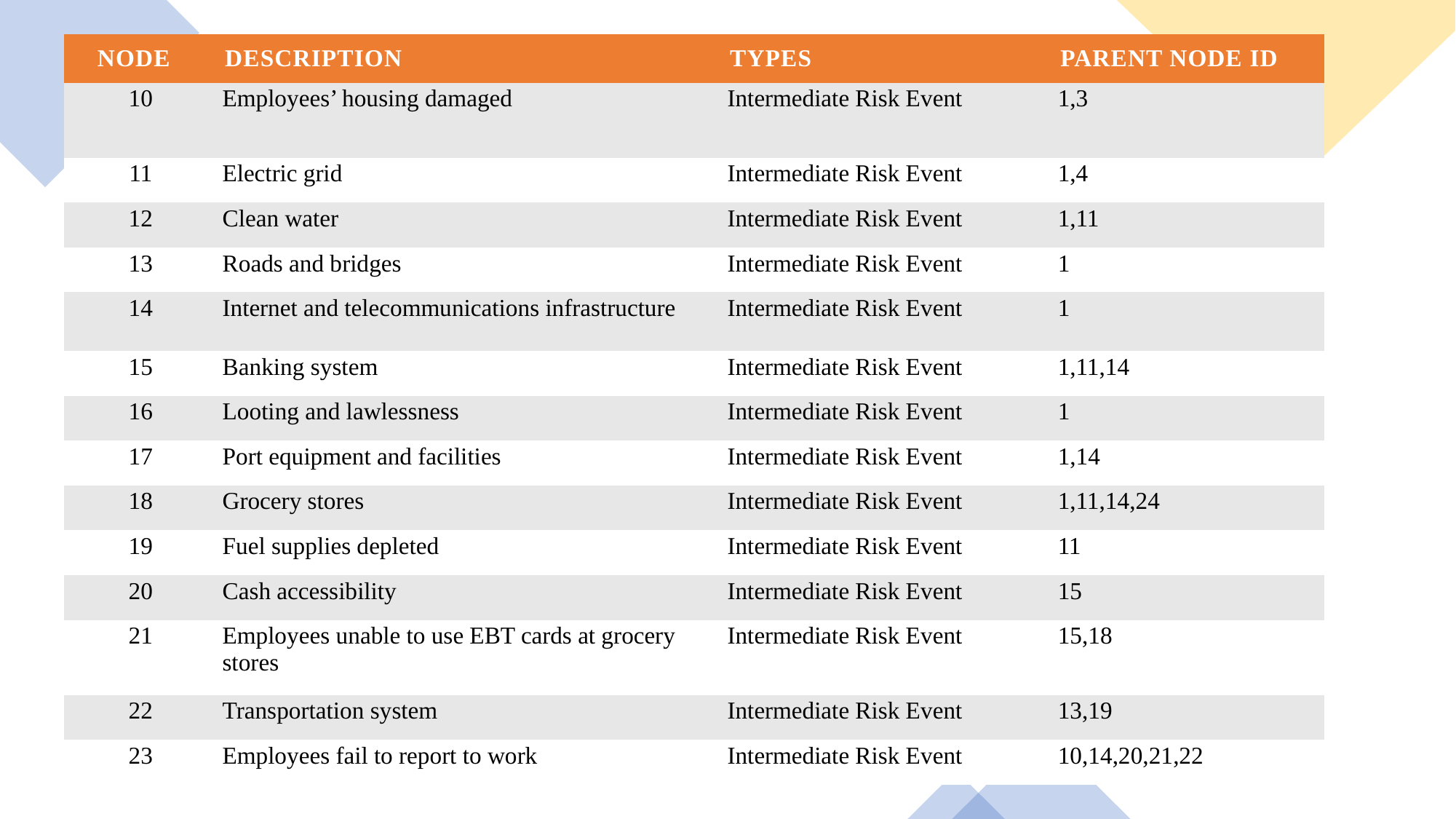

| Node | Description | Types | Parent Node ID |
| --- | --- | --- | --- |
| 10 | Employees’ housing damaged | Intermediate Risk Event | 1,3 |
| 11 | Electric grid | Intermediate Risk Event | 1,4 |
| 12 | Clean water | Intermediate Risk Event | 1,11 |
| 13 | Roads and bridges | Intermediate Risk Event | 1 |
| 14 | Internet and telecommunications infrastructure | Intermediate Risk Event | 1 |
| 15 | Banking system | Intermediate Risk Event | 1,11,14 |
| 16 | Looting and lawlessness | Intermediate Risk Event | 1 |
| 17 | Port equipment and facilities | Intermediate Risk Event | 1,14 |
| 18 | Grocery stores | Intermediate Risk Event | 1,11,14,24 |
| 19 | Fuel supplies depleted | Intermediate Risk Event | 11 |
| 20 | Cash accessibility | Intermediate Risk Event | 15 |
| 21 | Employees unable to use EBT cards at grocery stores | Intermediate Risk Event | 15,18 |
| 22 | Transportation system | Intermediate Risk Event | 13,19 |
| 23 | Employees fail to report to work | Intermediate Risk Event | 10,14,20,21,22 |